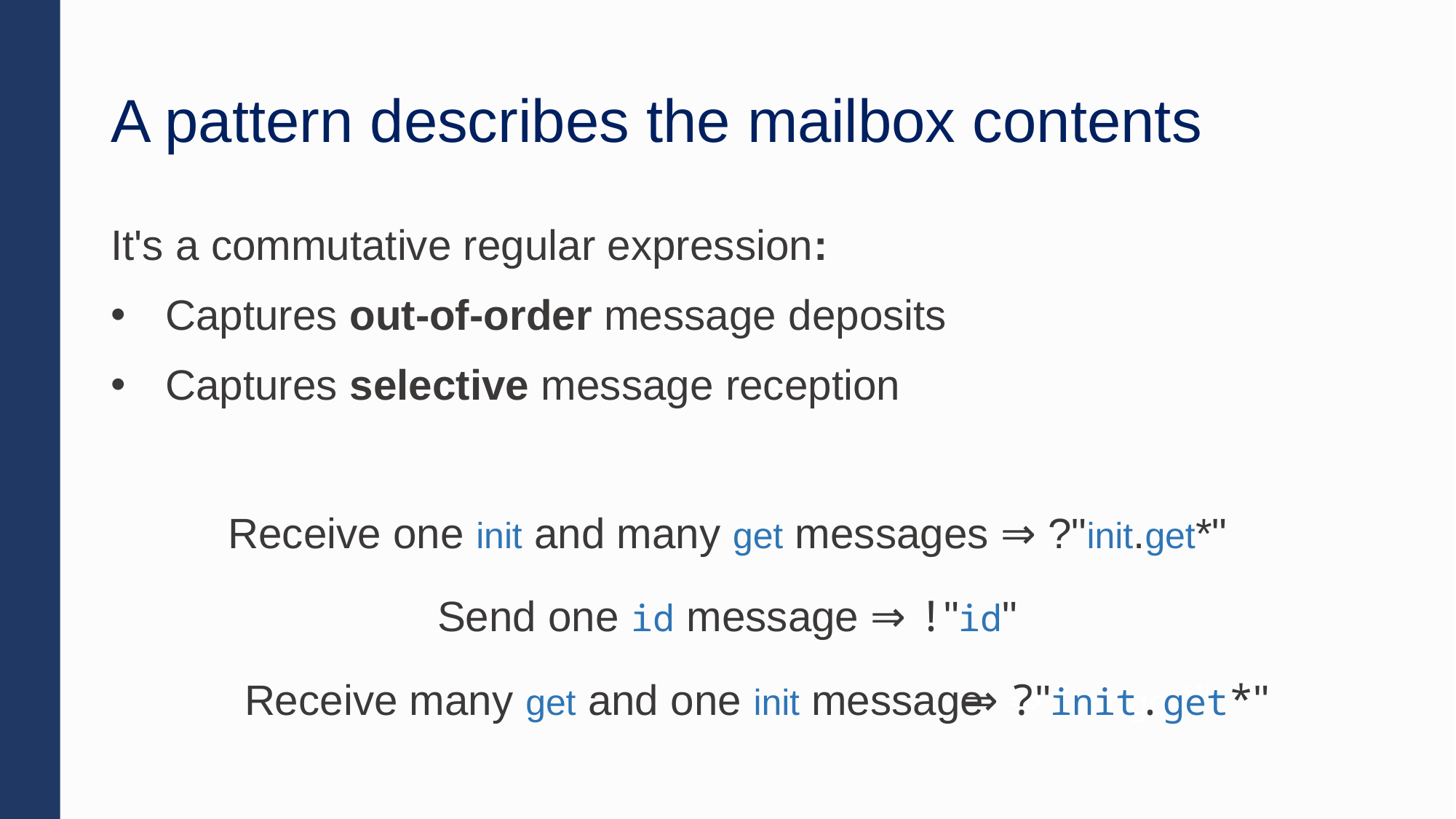

# A pattern describes the mailbox contents
It's a commutative regular expression:
Captures out-of-order message deposits
Captures selective message reception
Receive one init and many get messages ⇒ ?"init.get*"
Send one id message ⇒ !"id"
Receive many get and one init message  ⇒ "init.get*"
⇒ ?"init.get*"